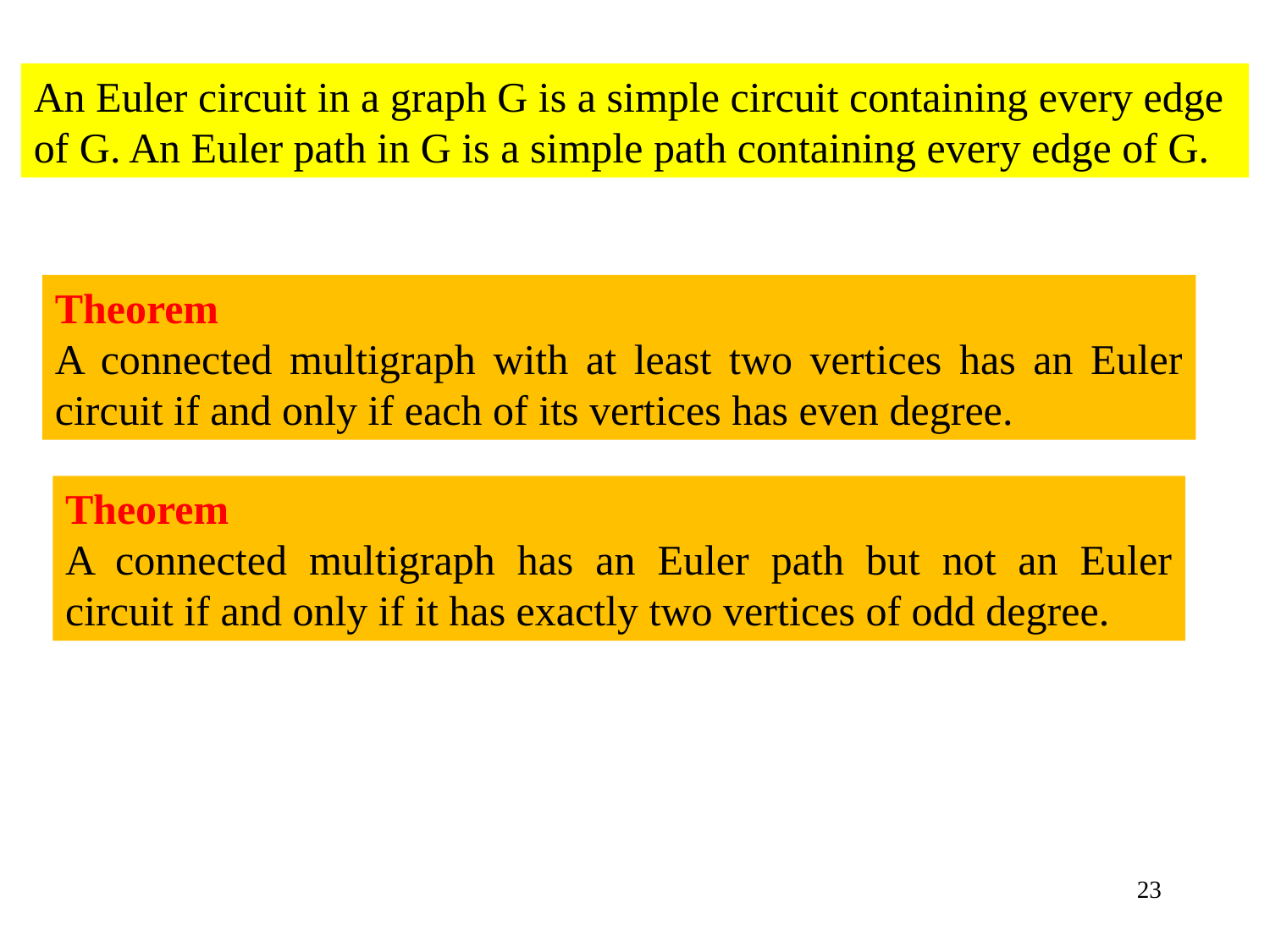

An Euler circuit in a graph G is a simple circuit containing every edge of G. An Euler path in G is a simple path containing every edge of G.
Theorem
A connected multigraph with at least two vertices has an Euler circuit if and only if each of its vertices has even degree.
Theorem
A connected multigraph has an Euler path but not an Euler circuit if and only if it has exactly two vertices of odd degree.
23